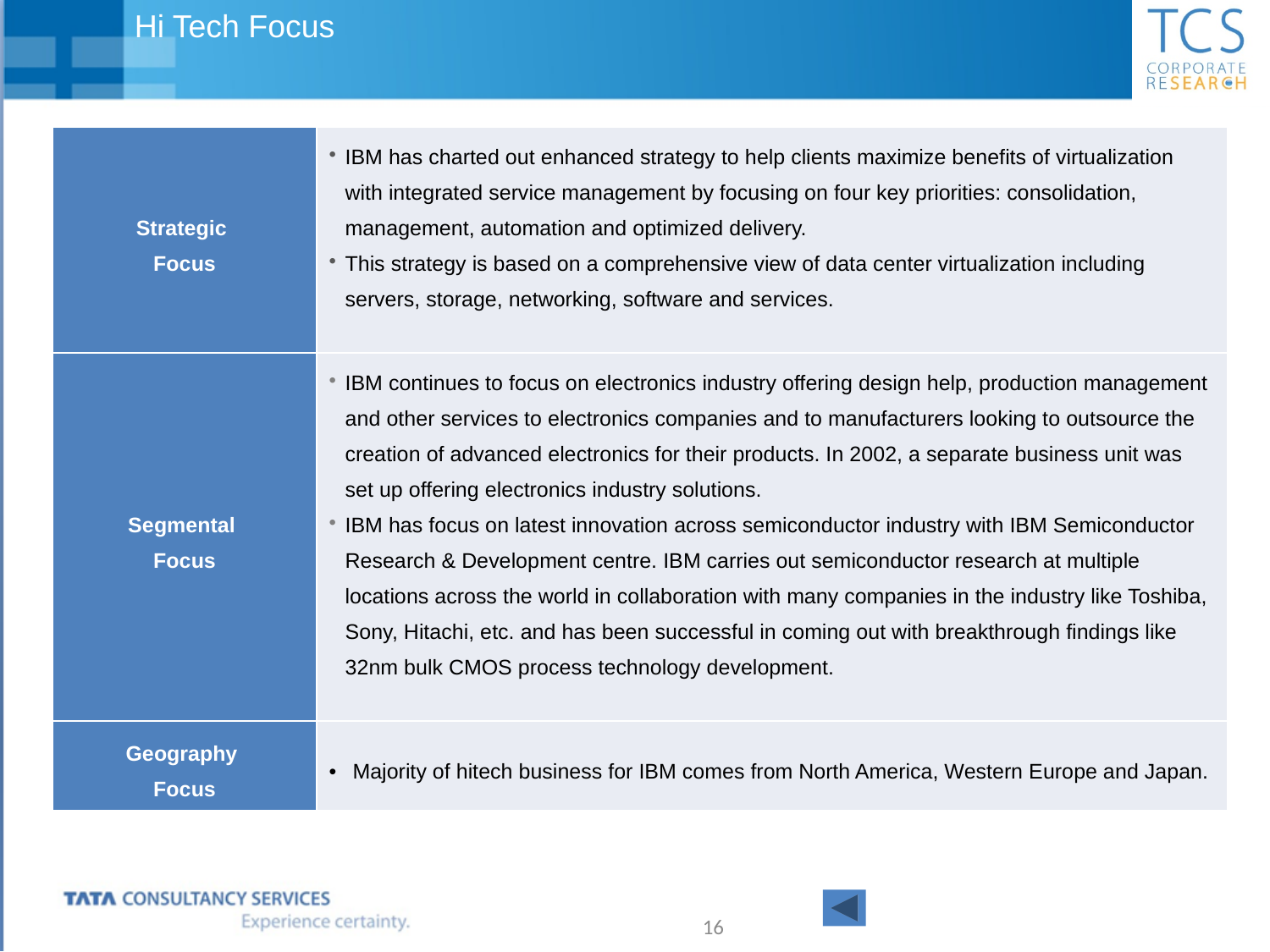

# Hi Tech Focus
| Strategic Focus | IBM has charted out enhanced strategy to help clients maximize benefits of virtualization with integrated service management by focusing on four key priorities: consolidation, management, automation and optimized delivery. This strategy is based on a comprehensive view of data center virtualization including servers, storage, networking, software and services. |
| --- | --- |
| Segmental Focus | IBM continues to focus on electronics industry offering design help, production management and other services to electronics companies and to manufacturers looking to outsource the creation of advanced electronics for their products. In 2002, a separate business unit was set up offering electronics industry solutions. IBM has focus on latest innovation across semiconductor industry with IBM Semiconductor Research & Development centre. IBM carries out semiconductor research at multiple locations across the world in collaboration with many companies in the industry like Toshiba, Sony, Hitachi, etc. and has been successful in coming out with breakthrough findings like 32nm bulk CMOS process technology development. |
| Geography Focus | Majority of hitech business for IBM comes from North America, Western Europe and Japan. |

16